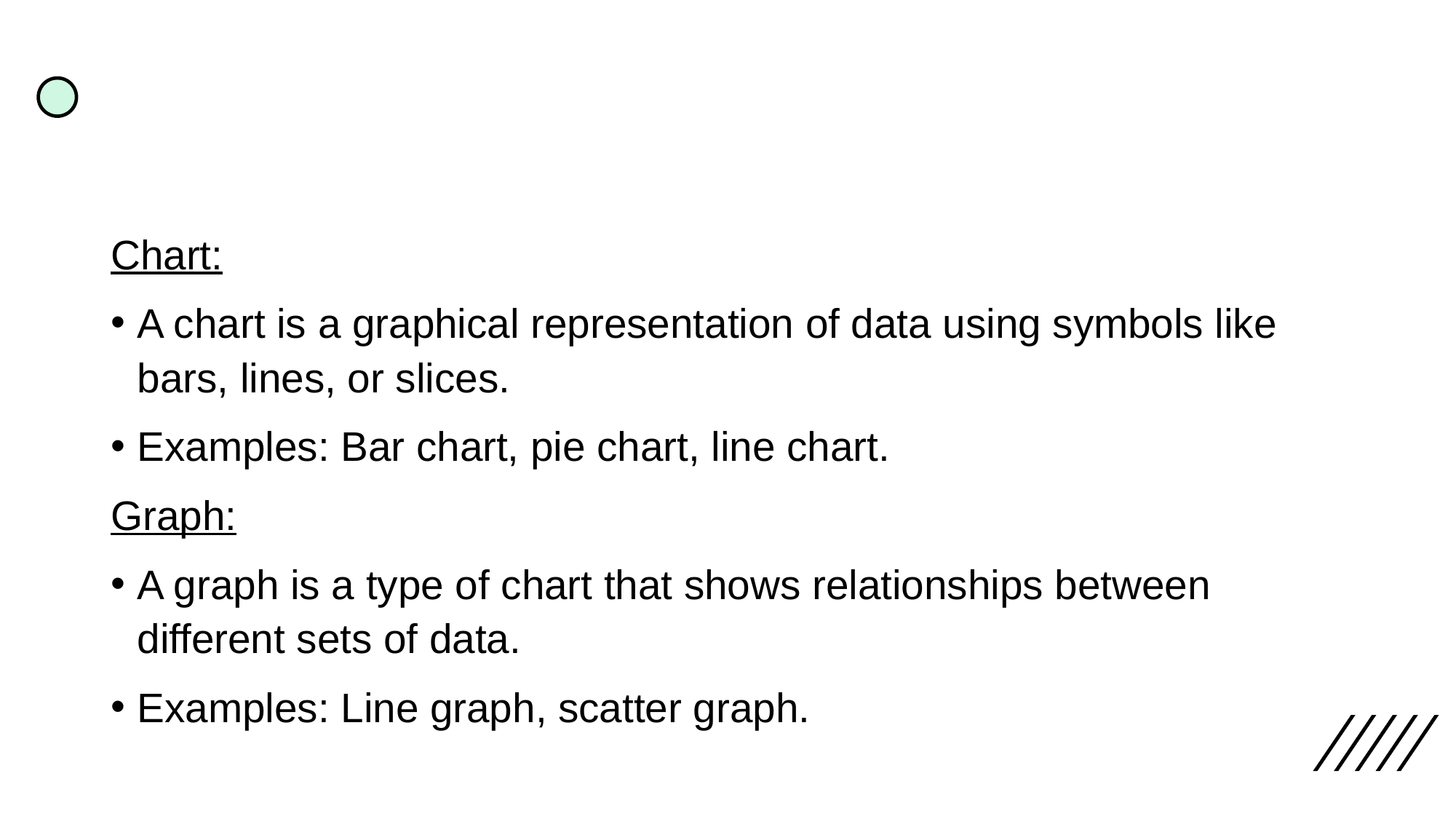

#
Chart:
A chart is a graphical representation of data using symbols like bars, lines, or slices.
Examples: Bar chart, pie chart, line chart.
Graph:
A graph is a type of chart that shows relationships between different sets of data.
Examples: Line graph, scatter graph.